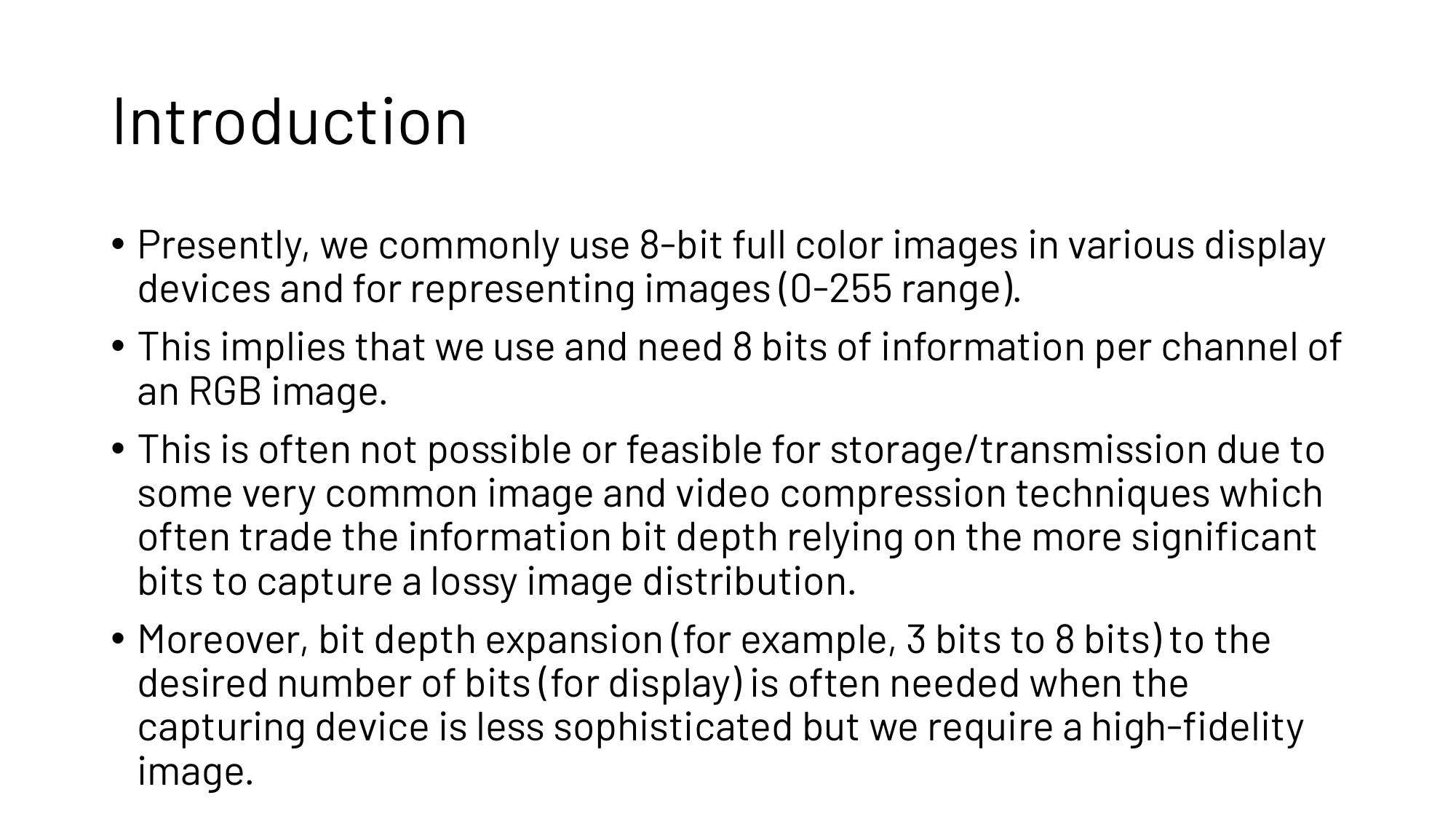

# Introduction
Presently, we commonly use 8-bit full color images in various display devices and for representing images (0-255 range).
This implies that we use and need 8 bits of information per channel of an RGB image.
This is often not possible or feasible for storage/transmission due to some very common image and video compression techniques which often trade the information bit depth relying on the more significant bits to capture a lossy image distribution.
Moreover, bit depth expansion (for example, 3 bits to 8 bits) to the desired number of bits (for display) is often needed when the capturing device is less sophisticated but we require a high-fidelity image.